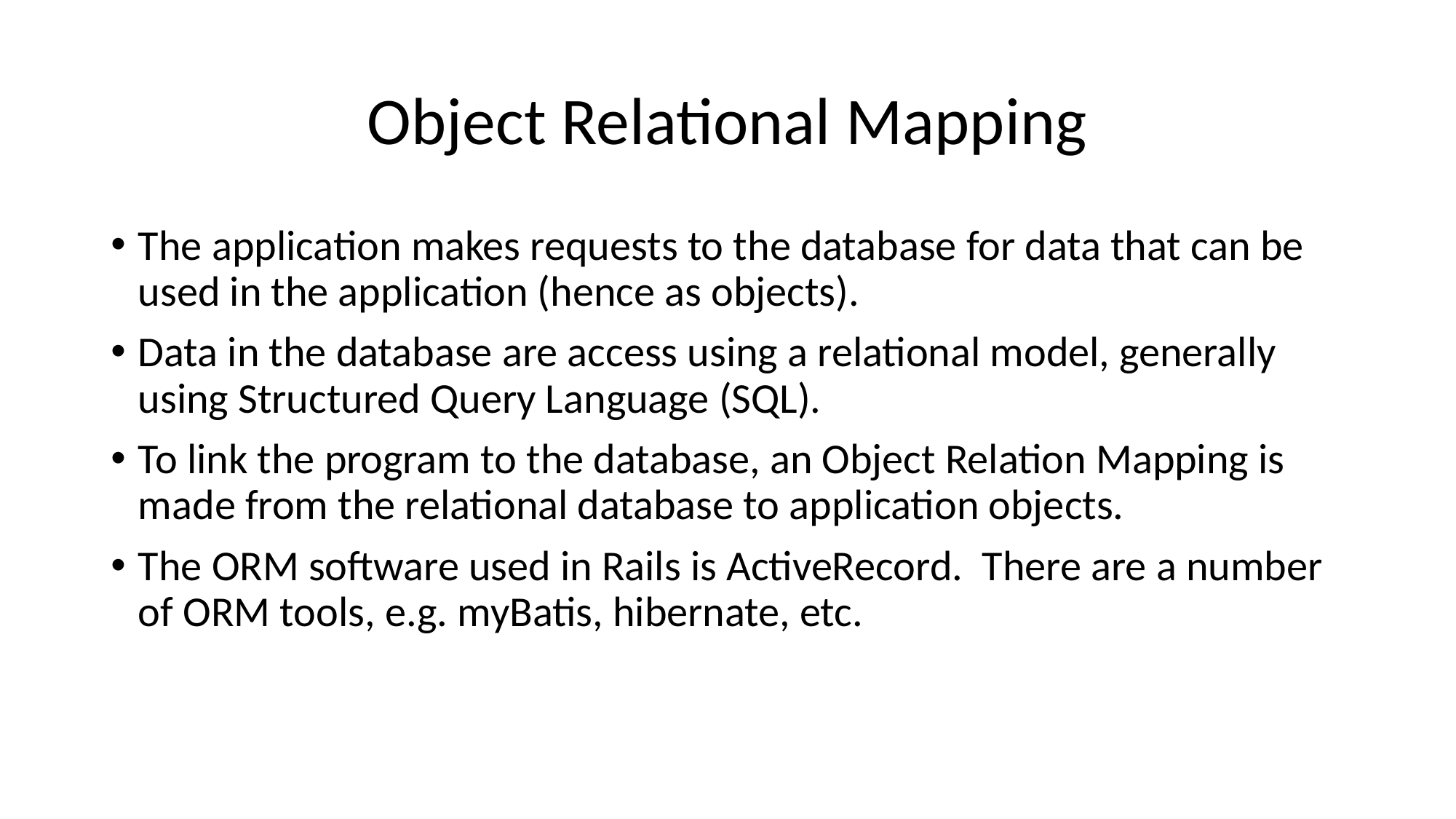

# Object Relational Mapping
The application makes requests to the database for data that can be used in the application (hence as objects).
Data in the database are access using a relational model, generally using Structured Query Language (SQL).
To link the program to the database, an Object Relation Mapping is made from the relational database to application objects.
The ORM software used in Rails is ActiveRecord.  There are a number of ORM tools, e.g. myBatis, hibernate, etc.